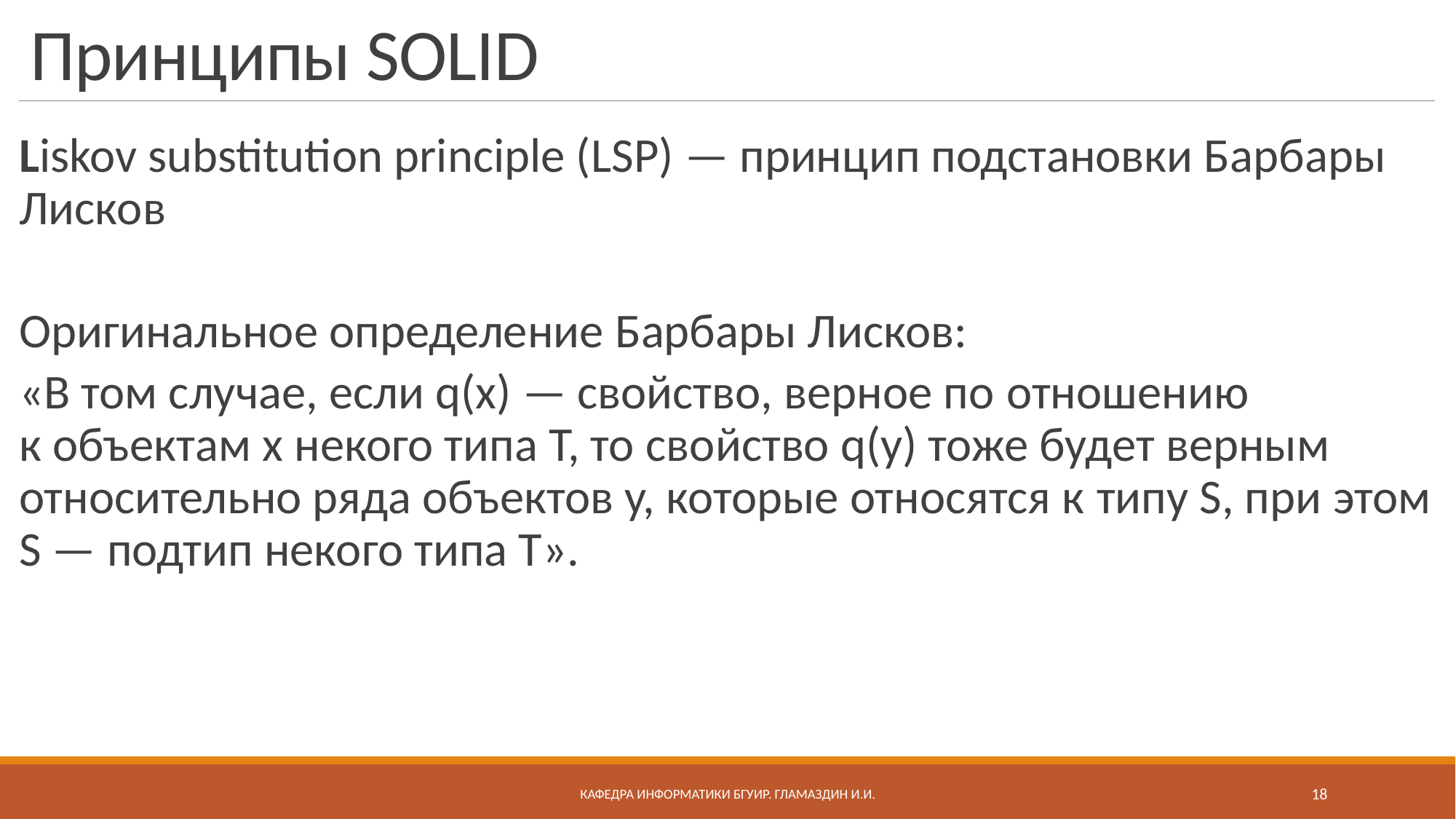

# Принципы SOLID
Liskov substitution principle (LSP) — принцип подстановки Барбары Лисков

Оригинальное определение Барбары Лисков:
«В том случае, если q(x) — свойство, верное по отношению к объектам х некого типа T, то свойство q(y) тоже будет верным относительно ряда объектов y, которые относятся к типу S, при этом S — подтип некого типа T».

Кафедра информатики бгуир. Гламаздин И.и.
18